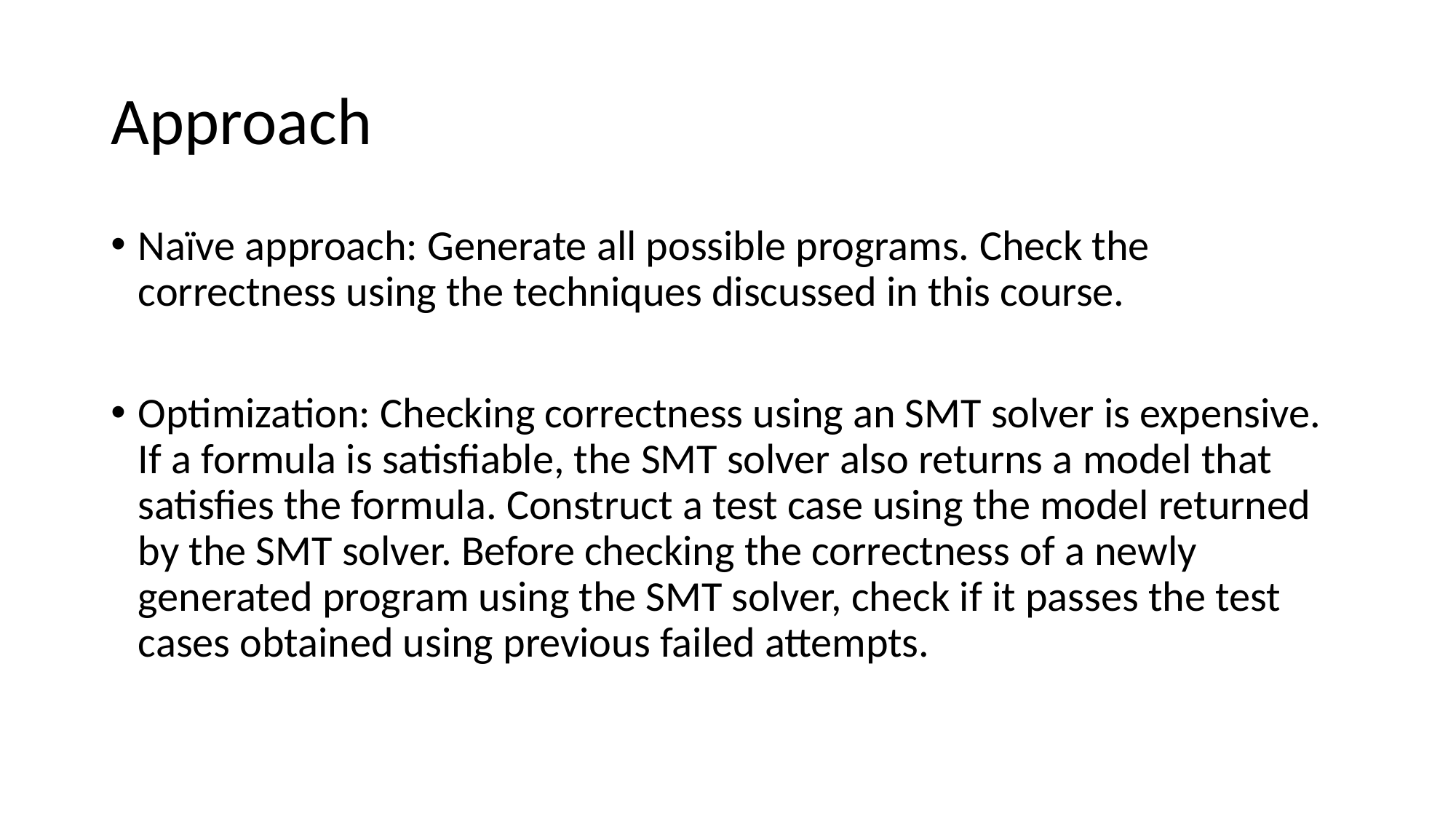

# Approach
Naïve approach: Generate all possible programs. Check the correctness using the techniques discussed in this course.

Optimization: Checking correctness using an SMT solver is expensive. If a formula is satisfiable, the SMT solver also returns a model that satisfies the formula. Construct a test case using the model returned by the SMT solver. Before checking the correctness of a newly generated program using the SMT solver, check if it passes the test cases obtained using previous failed attempts.